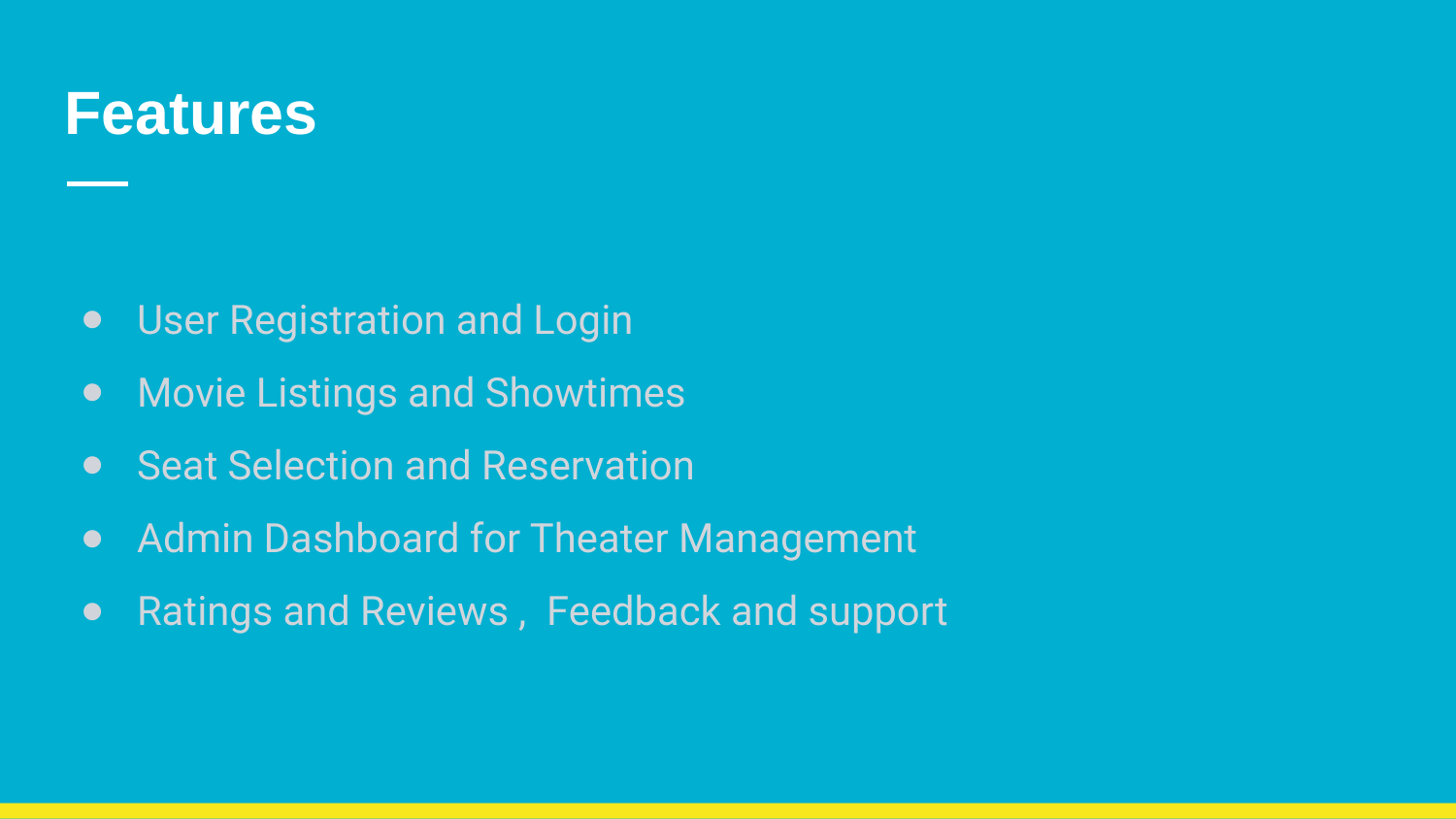

# Features
User Registration and Login
Movie Listings and Showtimes
Seat Selection and Reservation
Admin Dashboard for Theater Management
Ratings and Reviews ,  Feedback and support